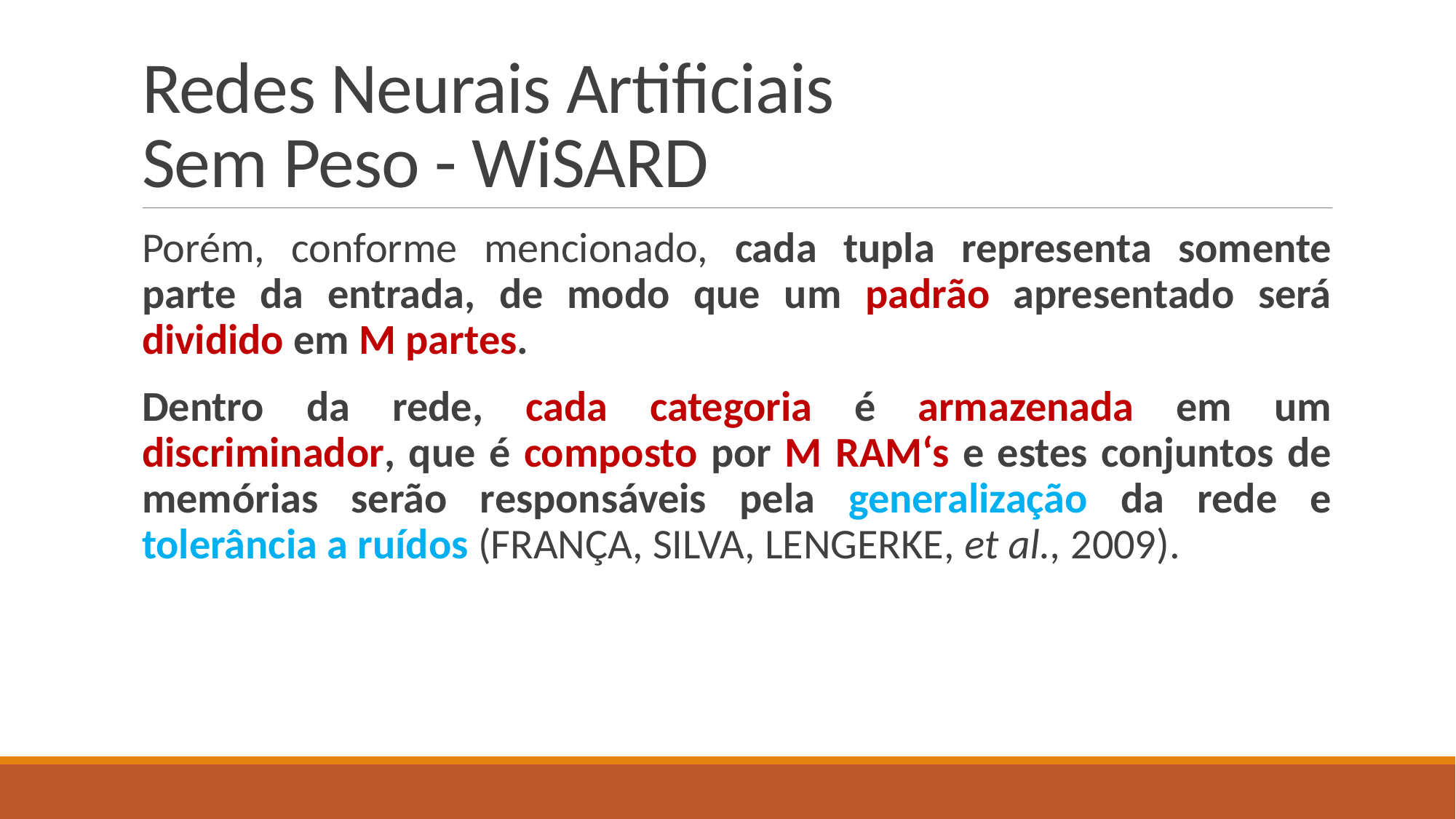

# Redes Neurais Artificiais Sem Peso - WiSARD
Porém, conforme mencionado, cada tupla representa somente parte da entrada, de modo que um padrão apresentado será dividido em M partes.
Dentro da rede, cada categoria é armazenada em um discriminador, que é composto por M RAM‘s e estes conjuntos de memórias serão responsáveis pela generalização da rede e tolerância a ruídos (FRANÇA, SILVA, LENGERKE, et al., 2009).